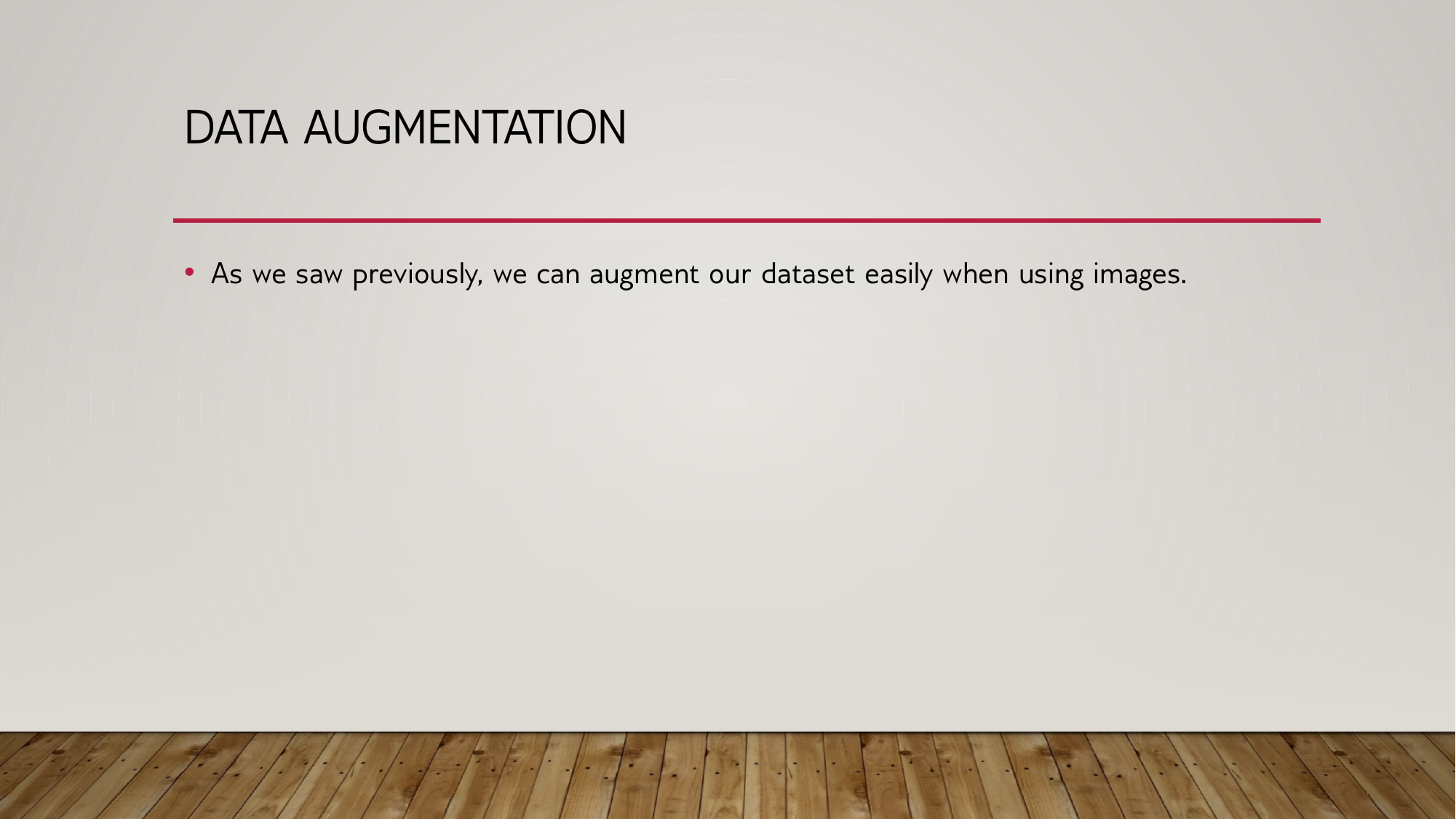

# Data Augmentation
As we saw previously, we can augment our dataset easily when using images.